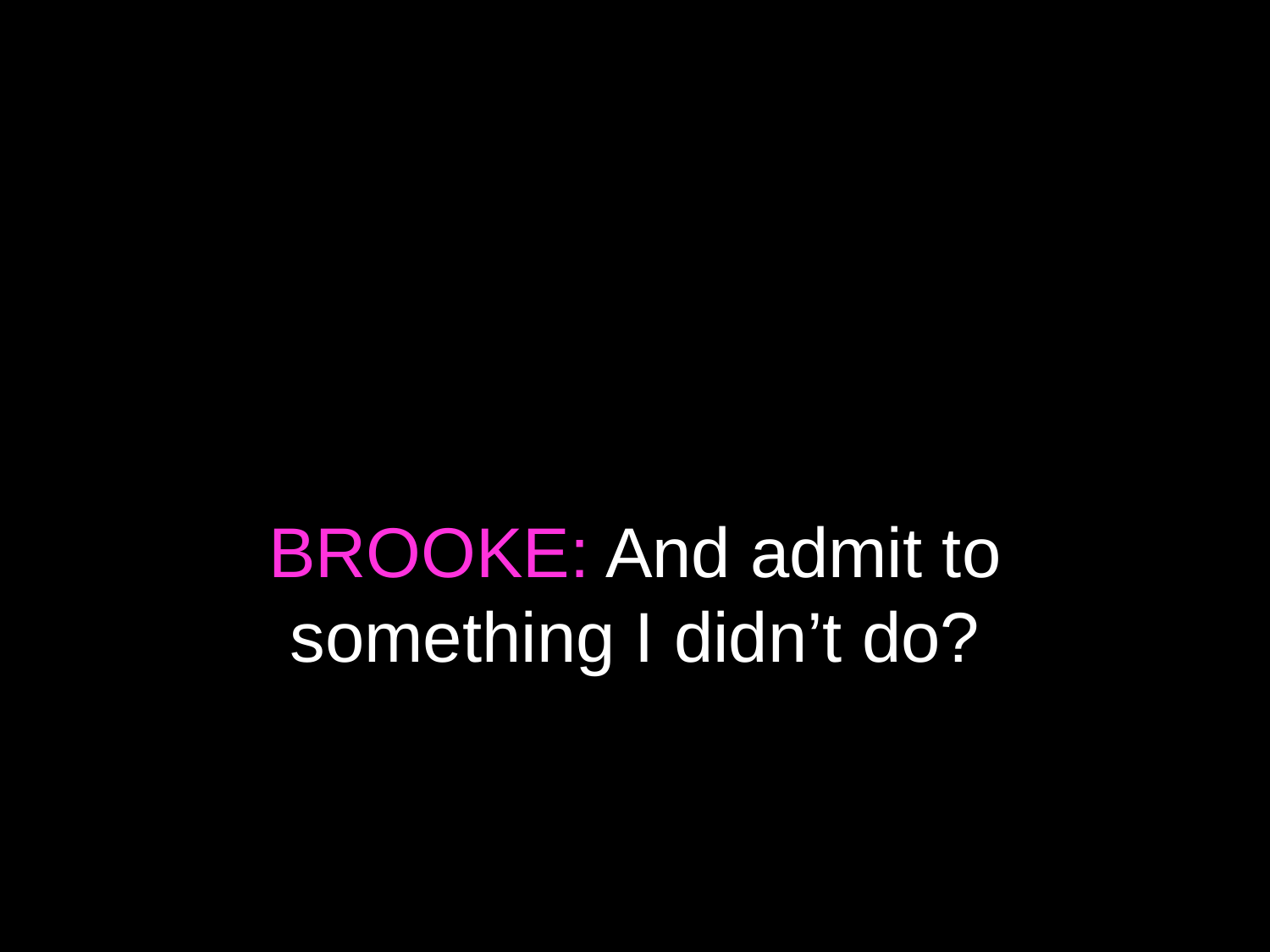

# BROOKE: And admit to something I didn’t do?